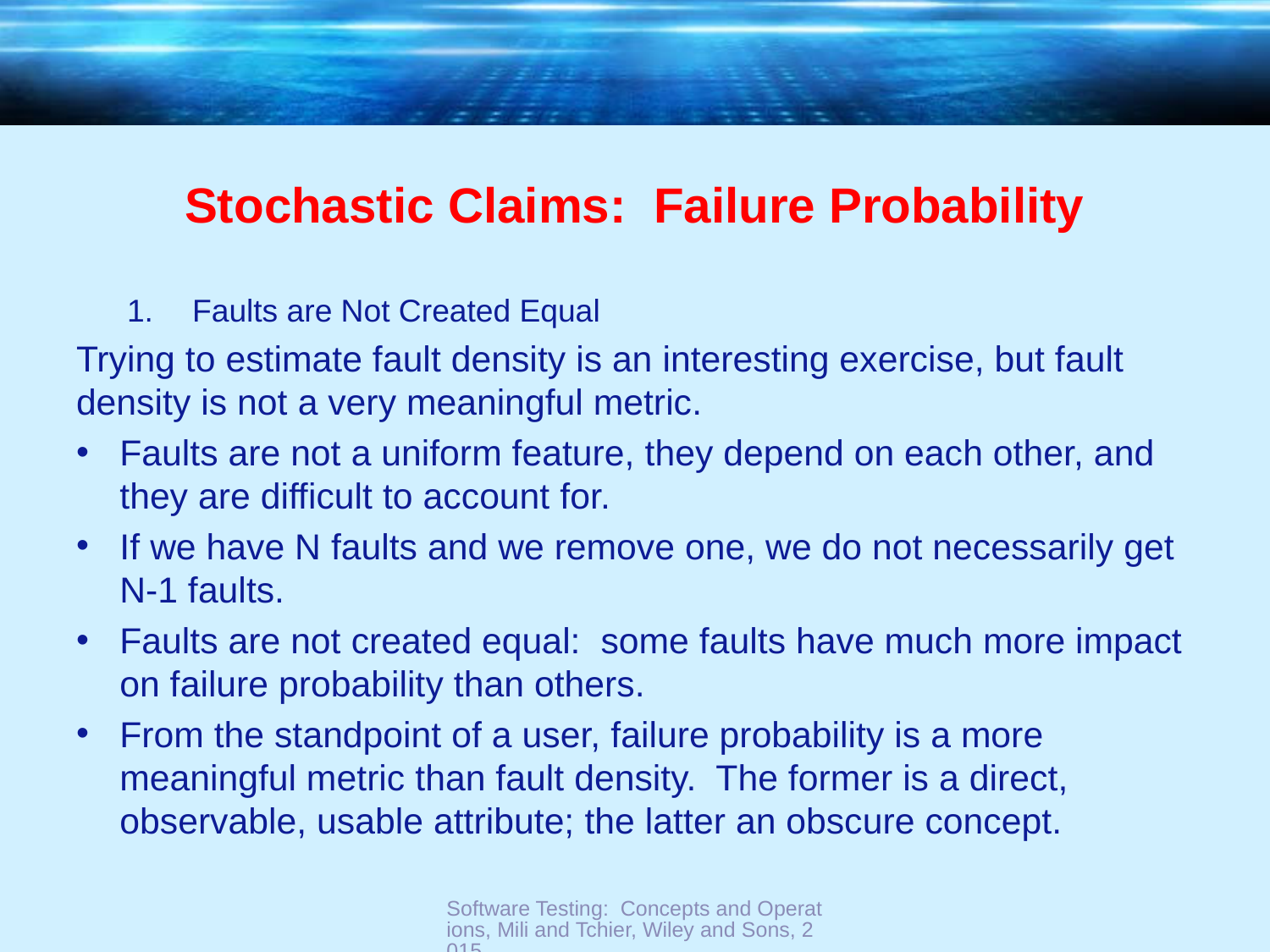

# Stochastic Claims:  Failure Probability
Faults are Not Created Equal
Trying to estimate fault density is an interesting exercise, but fault density is not a very meaningful metric.
Faults are not a uniform feature, they depend on each other, and they are difficult to account for.
If we have N faults and we remove one, we do not necessarily get N-1 faults.
Faults are not created equal:  some faults have much more impact on failure probability than others.
From the standpoint of a user, failure probability is a more meaningful metric than fault density.  The former is a direct, observable, usable attribute; the latter an obscure concept.

Software Testing:  Concepts and Operations, Mili and Tchier, Wiley and Sons, 2015